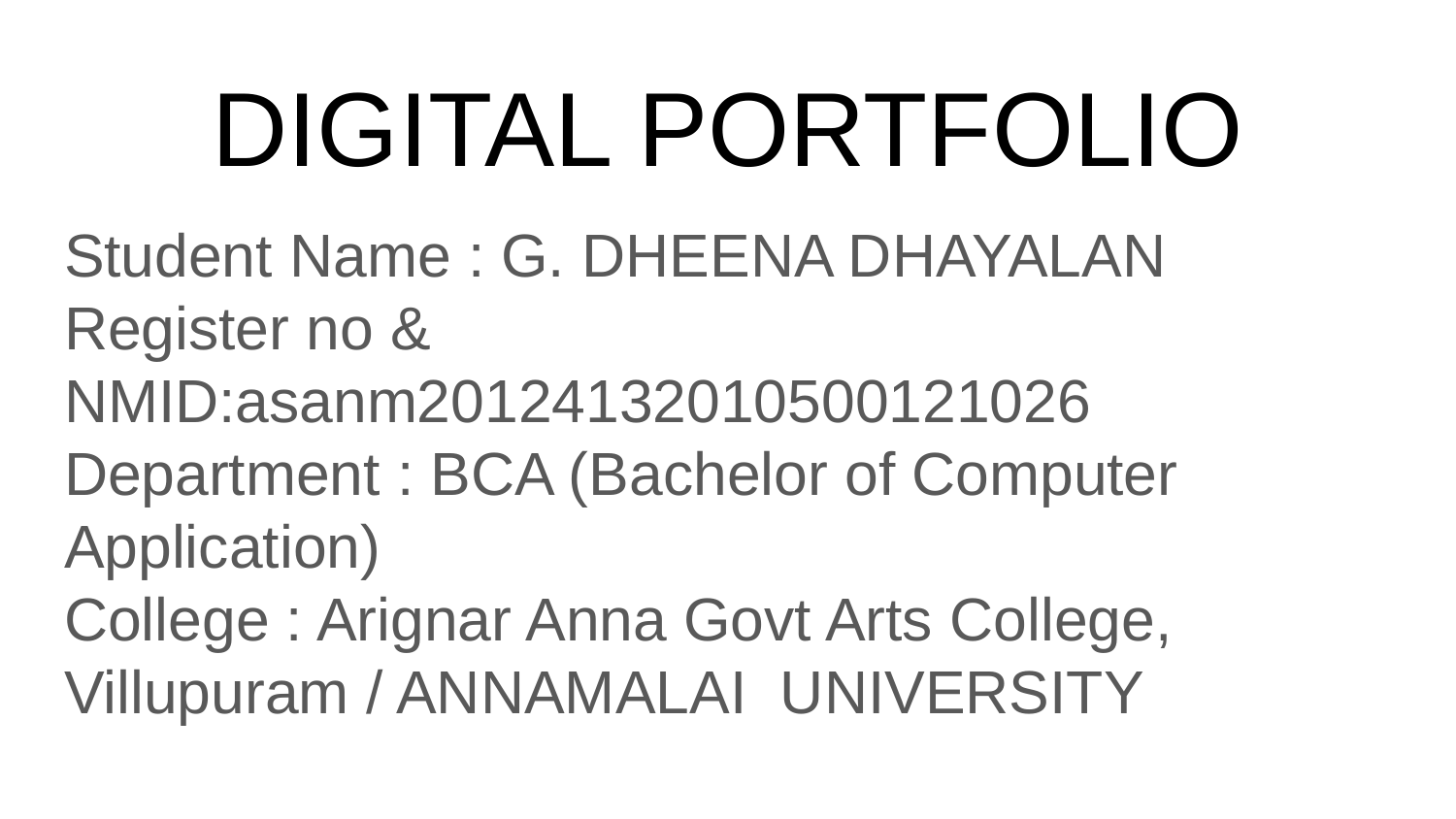

# DIGITAL PORTFOLIO
Student Name : G. DHEENA DHAYALAN
Register no & NMID:asanm20124132010500121026
Department : BCA (Bachelor of Computer Application)
College : Arignar Anna Govt Arts College, Villupuram / ANNAMALAI  UNIVERSITY